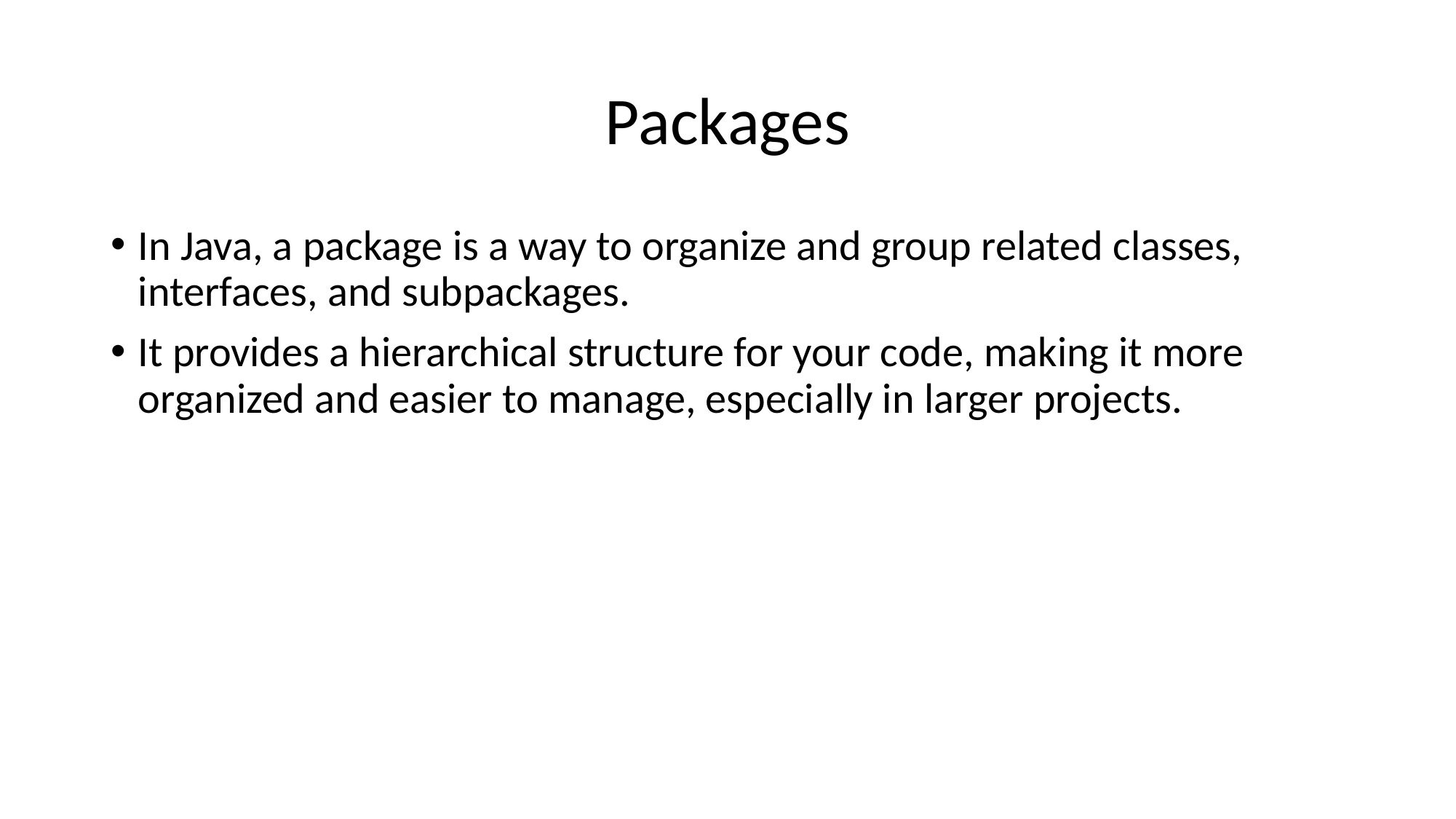

# Packages
In Java, a package is a way to organize and group related classes, interfaces, and subpackages.
It provides a hierarchical structure for your code, making it more organized and easier to manage, especially in larger projects.